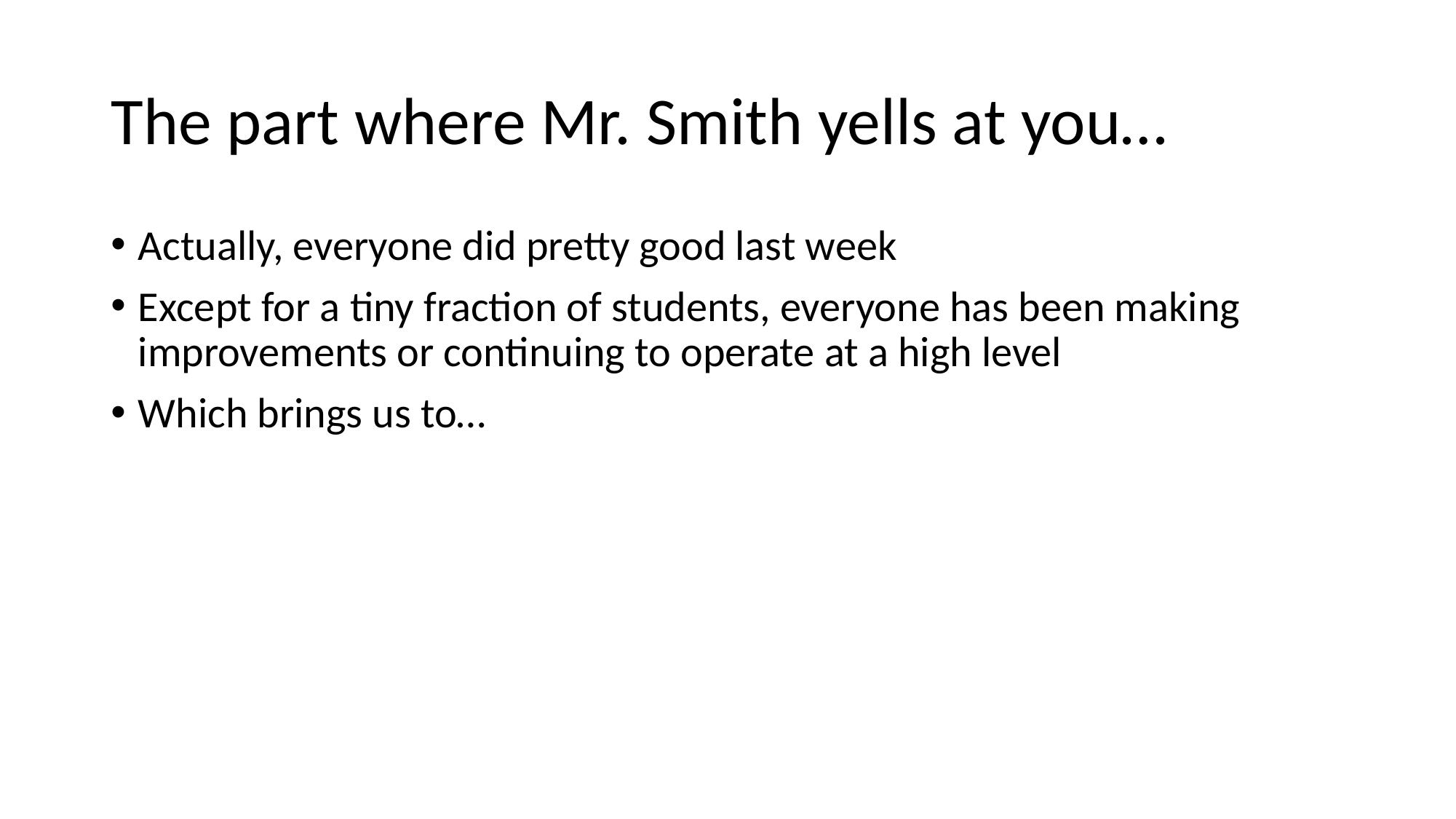

# The part where Mr. Smith yells at you…
Actually, everyone did pretty good last week
Except for a tiny fraction of students, everyone has been making improvements or continuing to operate at a high level
Which brings us to…